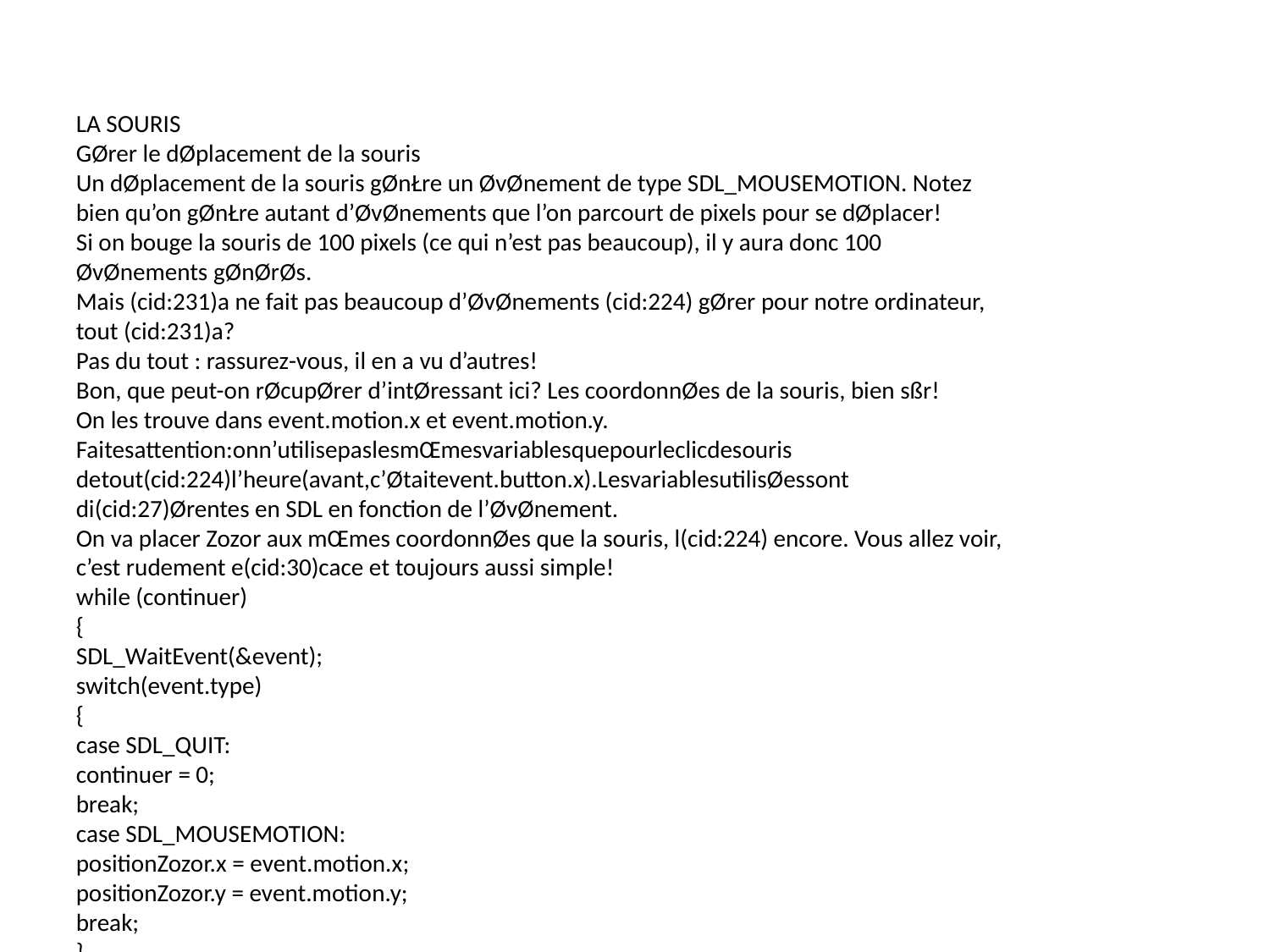

LA SOURIS
GØrer le dØplacement de la souris
Un dØplacement de la souris gØnŁre un ØvØnement de type SDL_MOUSEMOTION. Notez
bien qu’on gØnŁre autant d’ØvØnements que l’on parcourt de pixels pour se dØplacer!
Si on bouge la souris de 100 pixels (ce qui n’est pas beaucoup), il y aura donc 100
ØvØnements gØnØrØs.
Mais (cid:231)a ne fait pas beaucoup d’ØvØnements (cid:224) gØrer pour notre ordinateur,
tout (cid:231)a?
Pas du tout : rassurez-vous, il en a vu d’autres!
Bon, que peut-on rØcupØrer d’intØressant ici? Les coordonnØes de la souris, bien sßr!
On les trouve dans event.motion.x et event.motion.y.
Faitesattention:onn’utilisepaslesmŒmesvariablesquepourleclicdesouris
detout(cid:224)l’heure(avant,c’Øtaitevent.button.x).LesvariablesutilisØessont
di(cid:27)Ørentes en SDL en fonction de l’ØvØnement.
On va placer Zozor aux mŒmes coordonnØes que la souris, l(cid:224) encore. Vous allez voir,
c’est rudement e(cid:30)cace et toujours aussi simple!
while (continuer)
{
SDL_WaitEvent(&event);
switch(event.type)
{
case SDL_QUIT:
continuer = 0;
break;
case SDL_MOUSEMOTION:
positionZozor.x = event.motion.x;
positionZozor.y = event.motion.y;
break;
}
SDL_FillRect(ecran, NULL, SDL_MapRGB(ecran->format, 255, 255, 255));
SDL_BlitSurface(zozor, NULL, ecran, &positionZozor); /* On place Zozor (cid:224) sa
(cid:44)→ nouvelle position */
SDL_Flip(ecran);
}
Bougez votre Zozor (cid:224) l’Øcran. Que voyez-vous? Il suit naturellement la souris oø que
vous alliez. C’est beau, c’est rapide, c’est (cid:29)uide (vive le double bu(cid:27)ering).
371